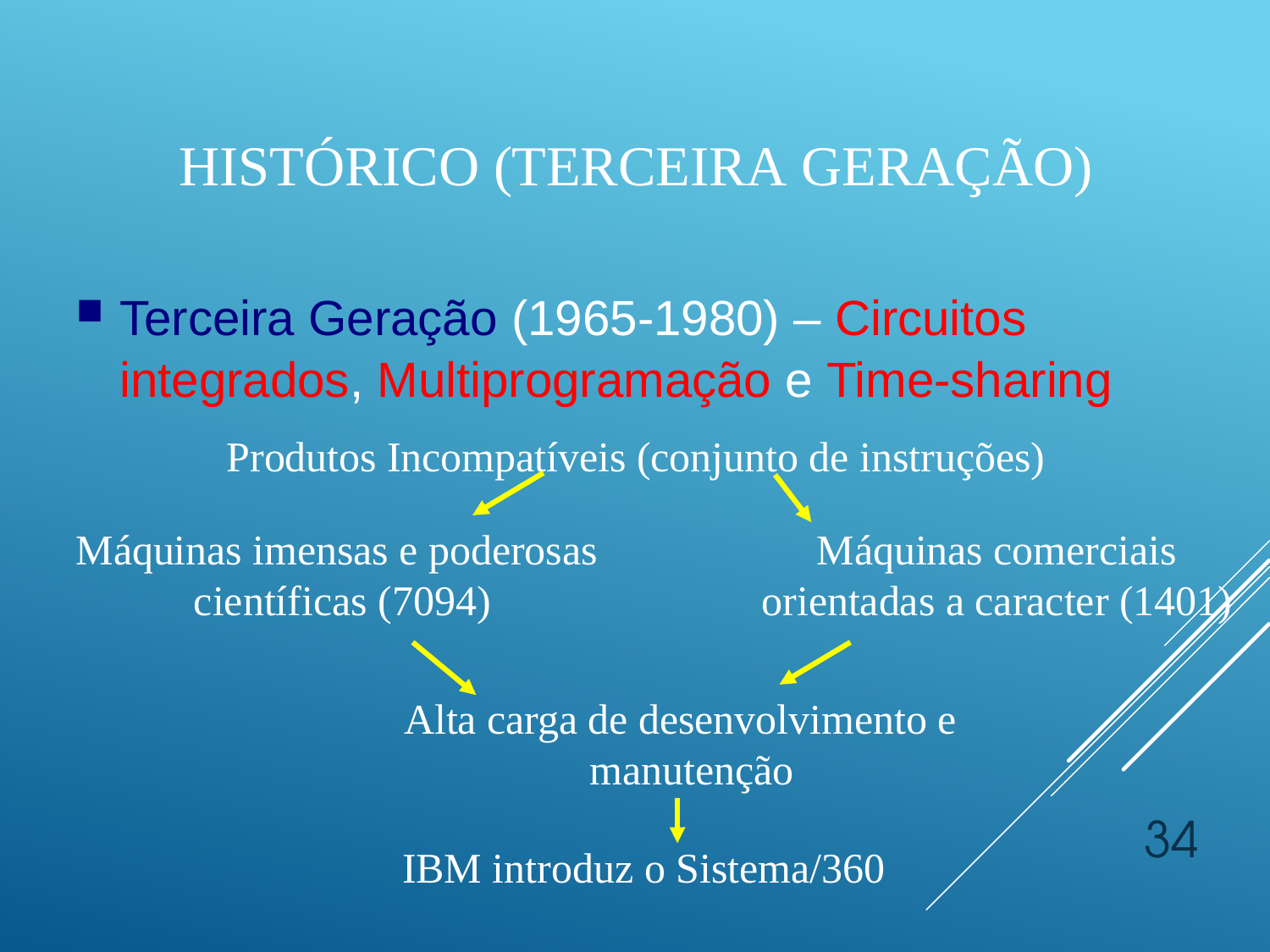

# Histórico (Terceira Geração)
Terceira Geração (1965-1980) – Circuitos  integrados, Multiprogramação e Time-sharing
Produtos Incompatíveis (conjunto de instruções)

Máquinas imensas e poderosas  científicas (7094)
Máquinas comerciais  orientadas a caracter (1401)

Alta carga de desenvolvimento e  manutenção

IBM introduz o Sistema/360
34